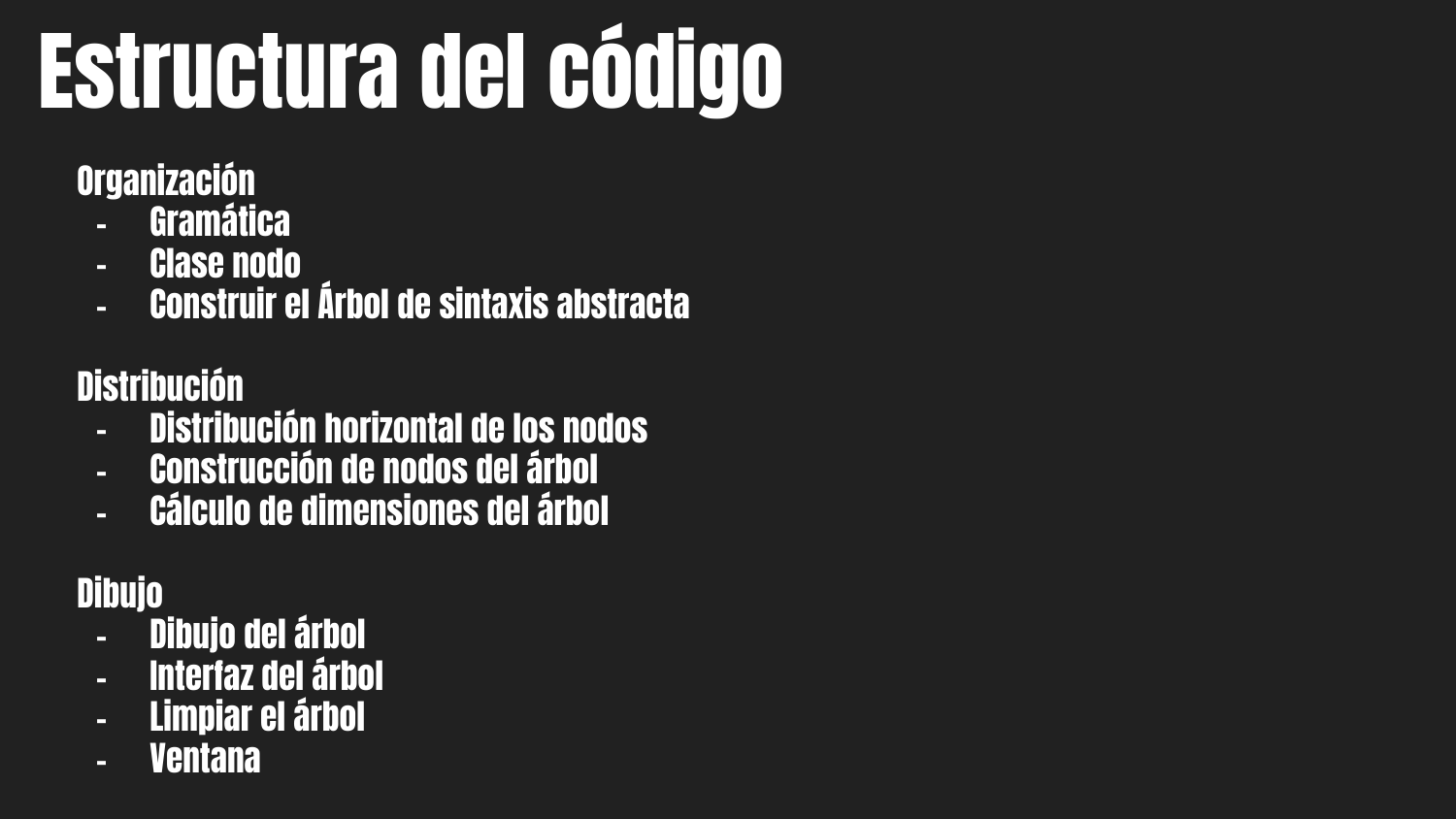

# Estructura del código
Organización
Gramática
Clase nodo
Construir el Árbol de sintaxis abstracta

Distribución
Distribución horizontal de los nodos
Construcción de nodos del árbol
Cálculo de dimensiones del árbol

Dibujo
Dibujo del árbol
Interfaz del árbol
Limpiar el árbol
Ventana